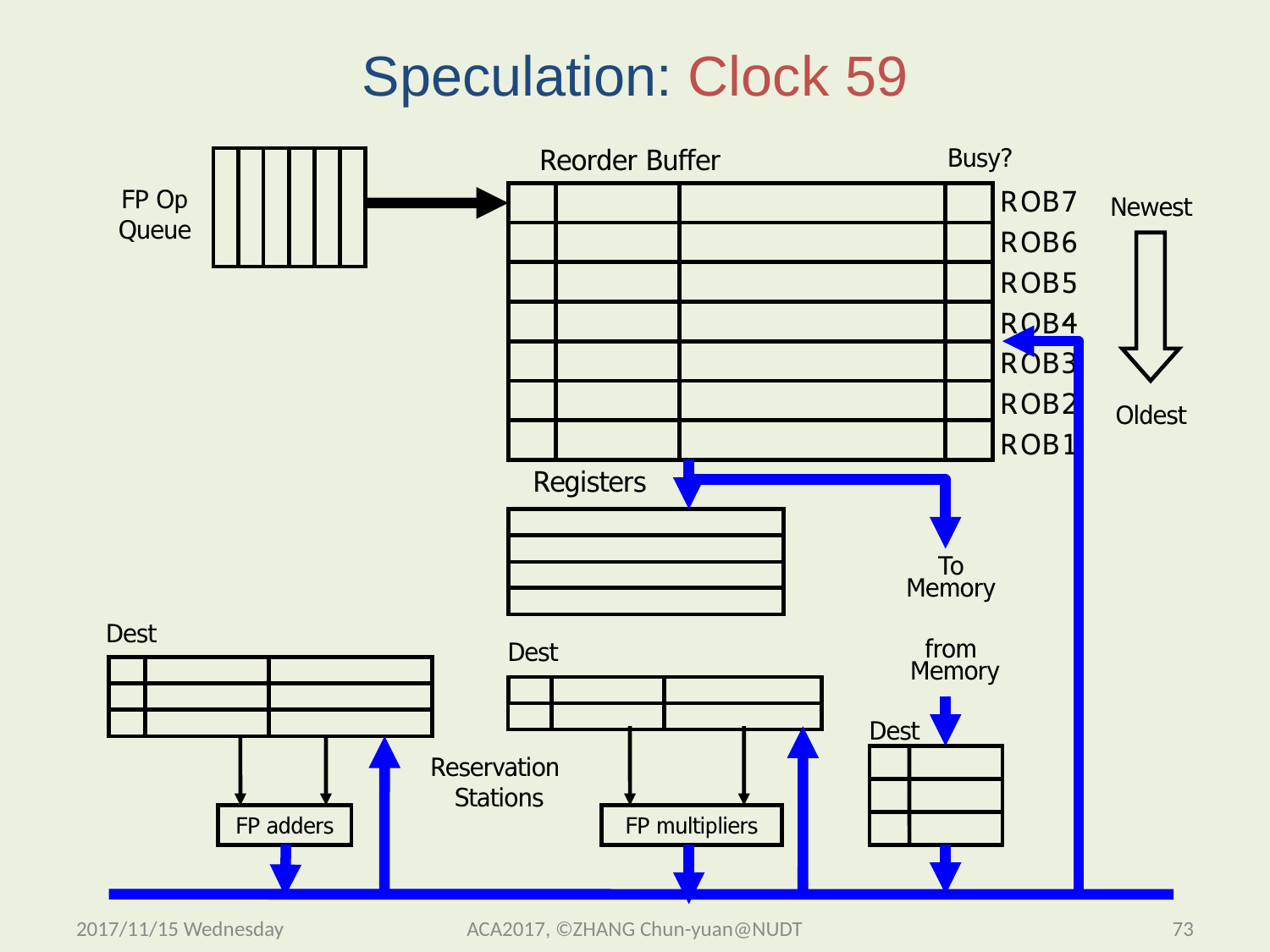

# Speculation: Clock 59

Reorder Buffer
Busy?
FP Op
Queue
ROB7
ROB6
ROB5
ROB4
ROB3
ROB2
ROB1
Newest

Oldest

Registers

To
Memory
Dest
from
Memory
Dest

Dest

Reservation
Stations

FP adders
FP multipliers

2017/11/15 Wednesday
ACA2017, ©ZHANG Chun-yuan@NUDT
73